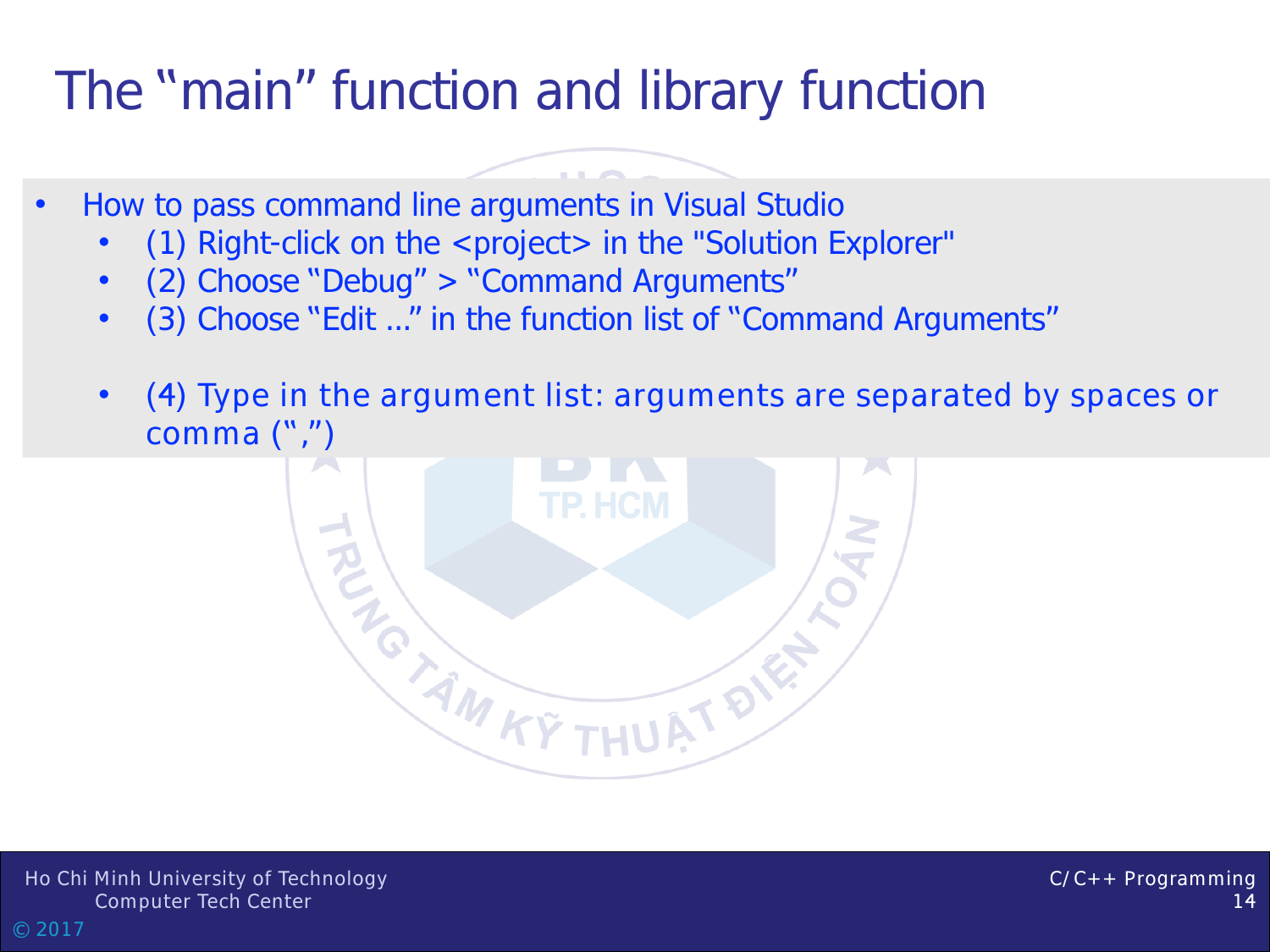

# The “main” function and library function
How to pass command line arguments in Visual Studio
(1) Right-click on the <project> in the "Solution Explorer"
(2) Choose “Debug” > “Command Arguments”
(3) Choose “Edit …” in the function list of “Command Arguments”

(4) Type in the argument list: arguments are separated by spaces or comma (“,”)